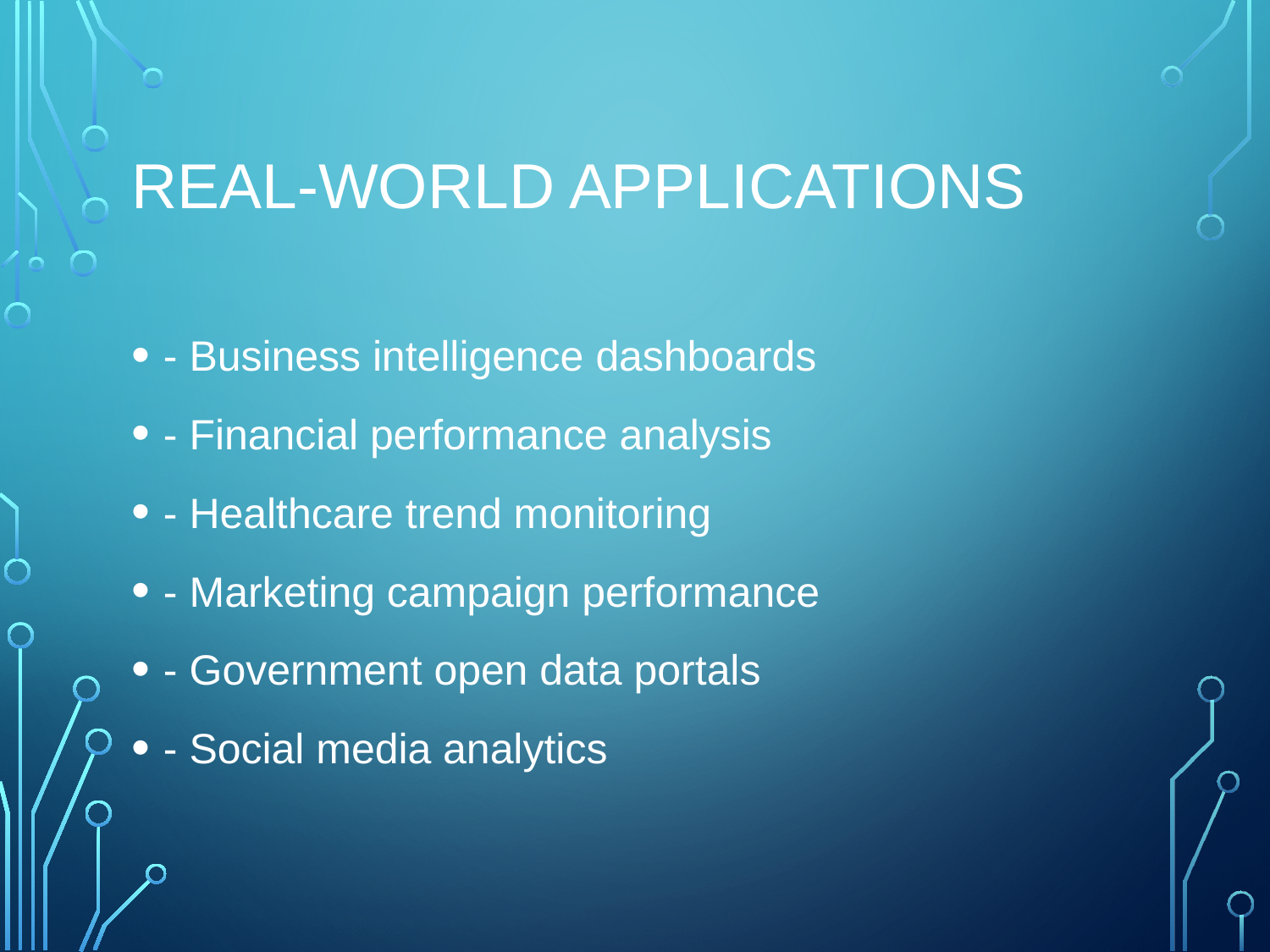

# Real-World Applications
- Business intelligence dashboards
- Financial performance analysis
- Healthcare trend monitoring
- Marketing campaign performance
- Government open data portals
- Social media analytics